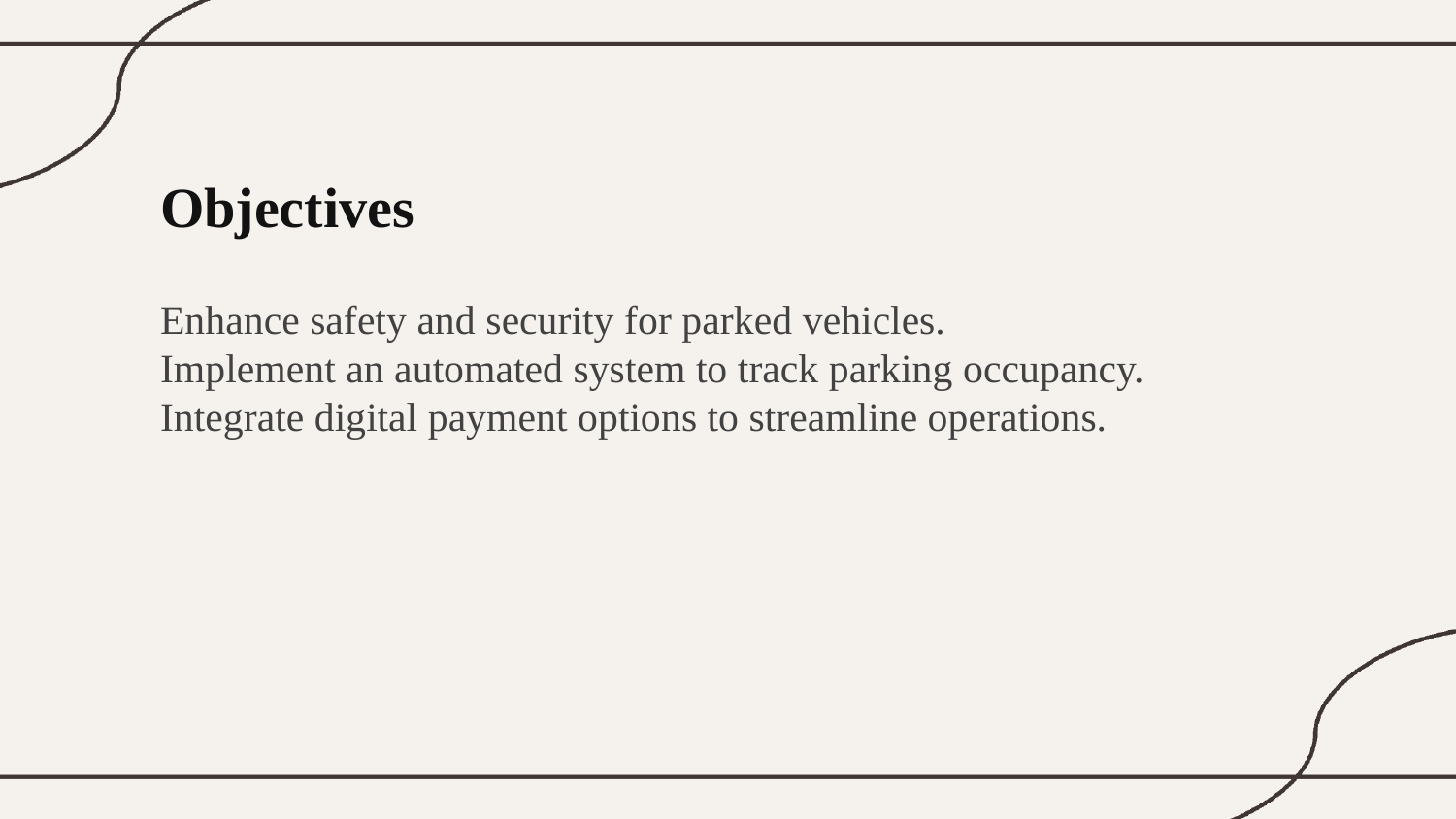

Objectives
Enhance safety and security for parked vehicles.
Implement an automated system to track parking occupancy.
Integrate digital payment options to streamline operations.